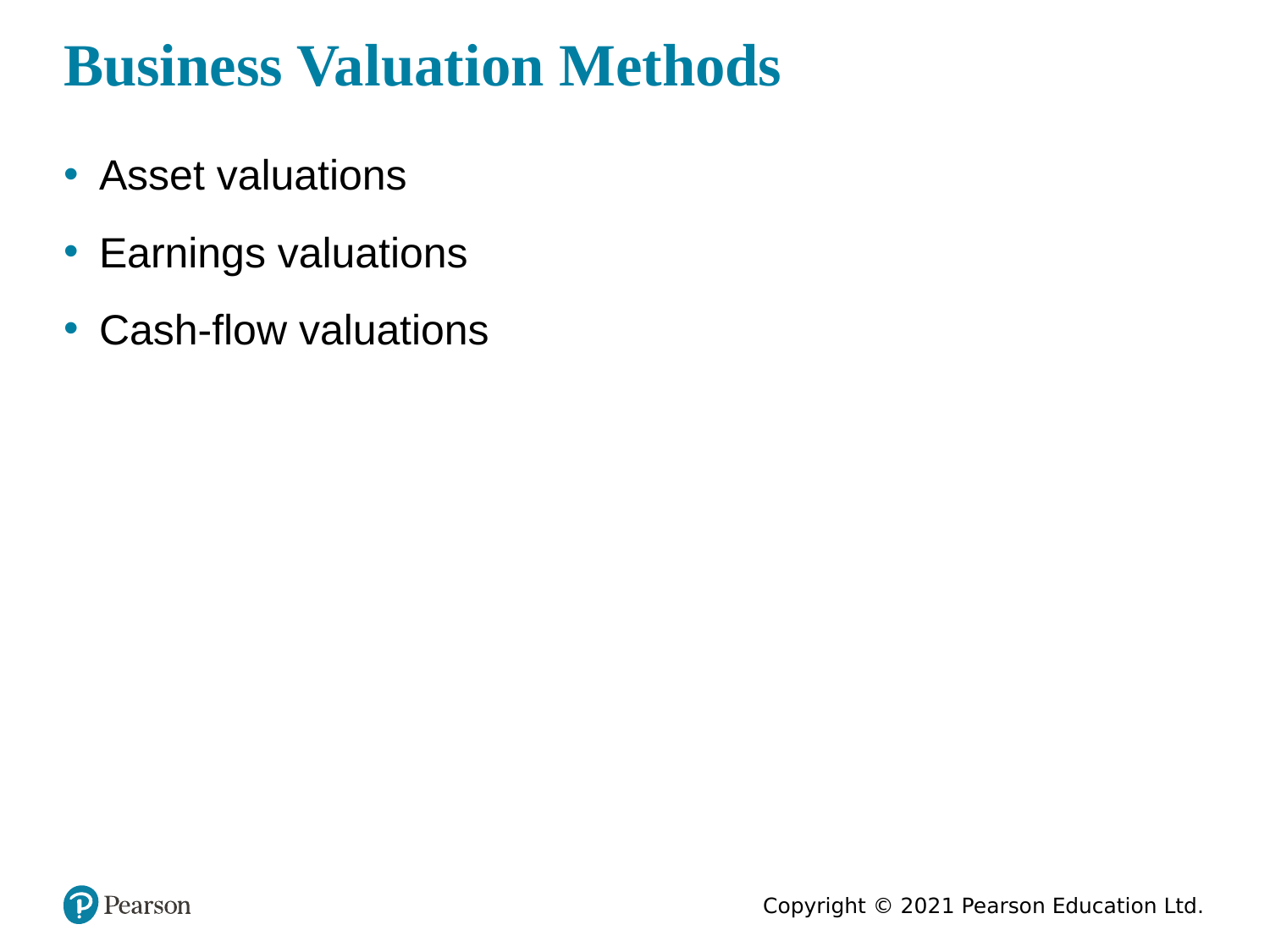

# Business Valuation Methods
Asset valuations
Earnings valuations
Cash-flow valuations